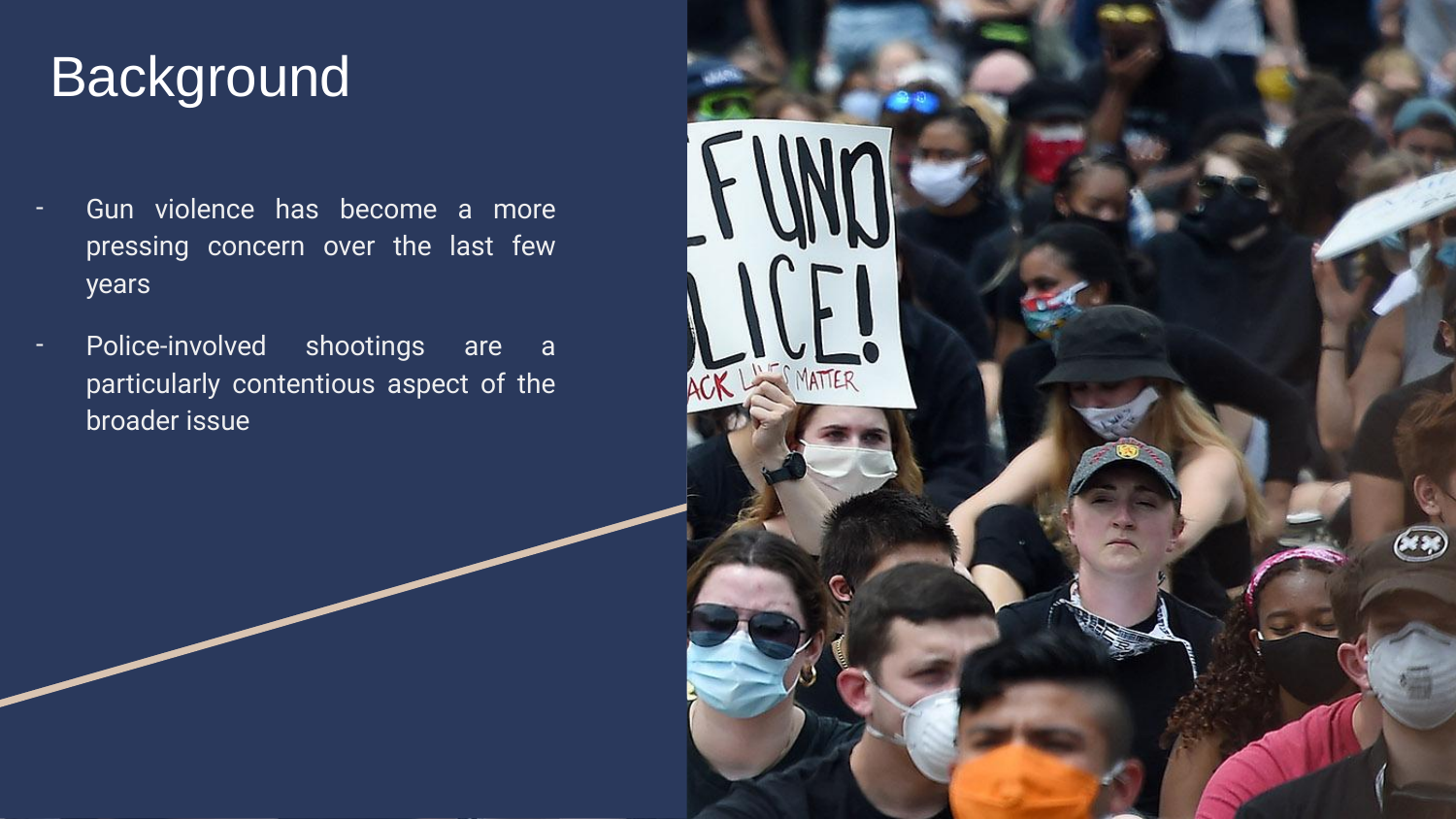

# Background
Gun violence has become a more pressing concern over the last few years
Police-involved shootings are a particularly contentious aspect of the broader issue